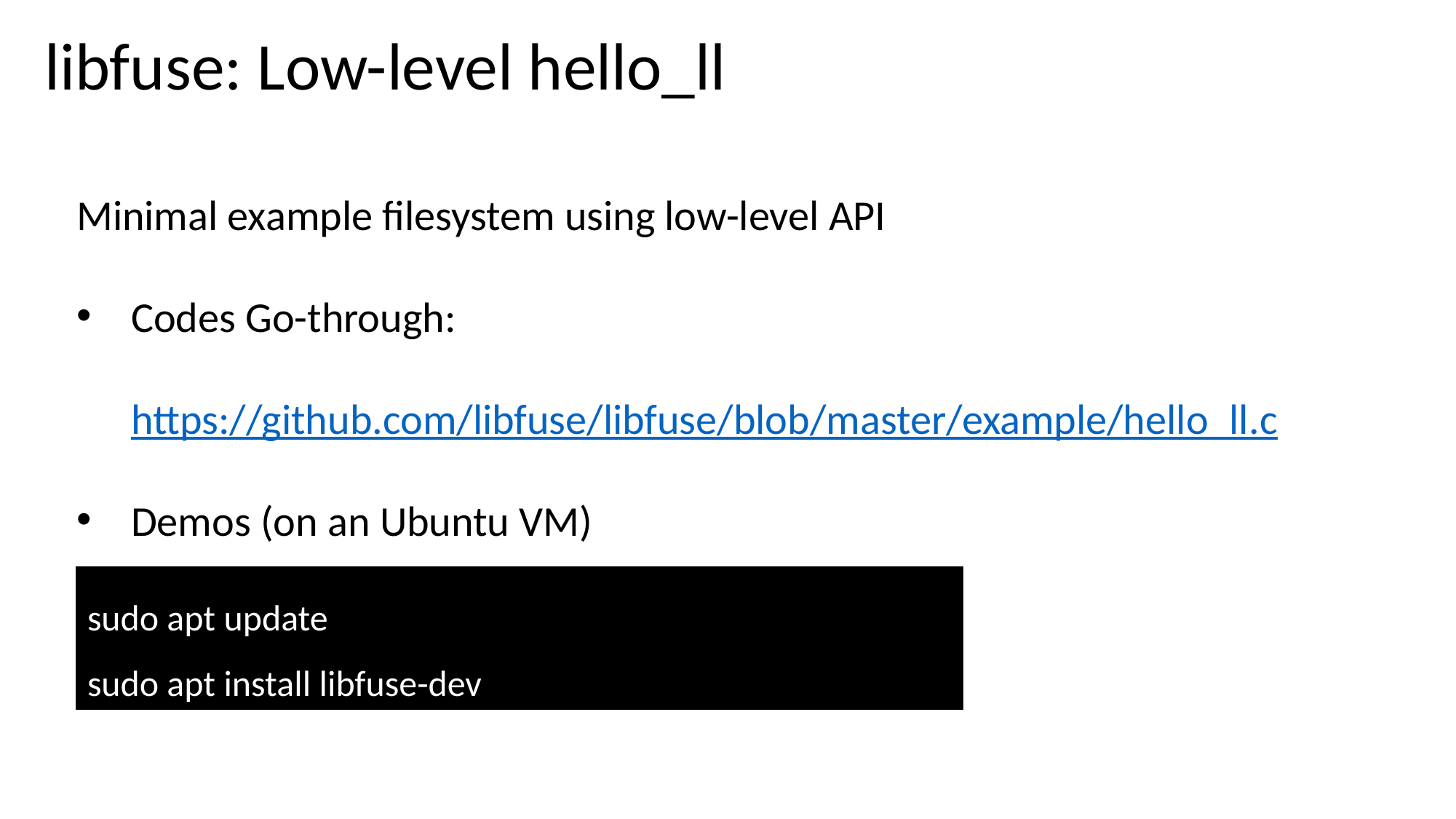

libfuse: Low-level hello_ll
Minimal example filesystem using low-level API
Codes Go-through: https://github.com/libfuse/libfuse/blob/master/example/hello_ll.c
Demos (on an Ubuntu VM)
sudo apt update
sudo apt install libfuse-dev